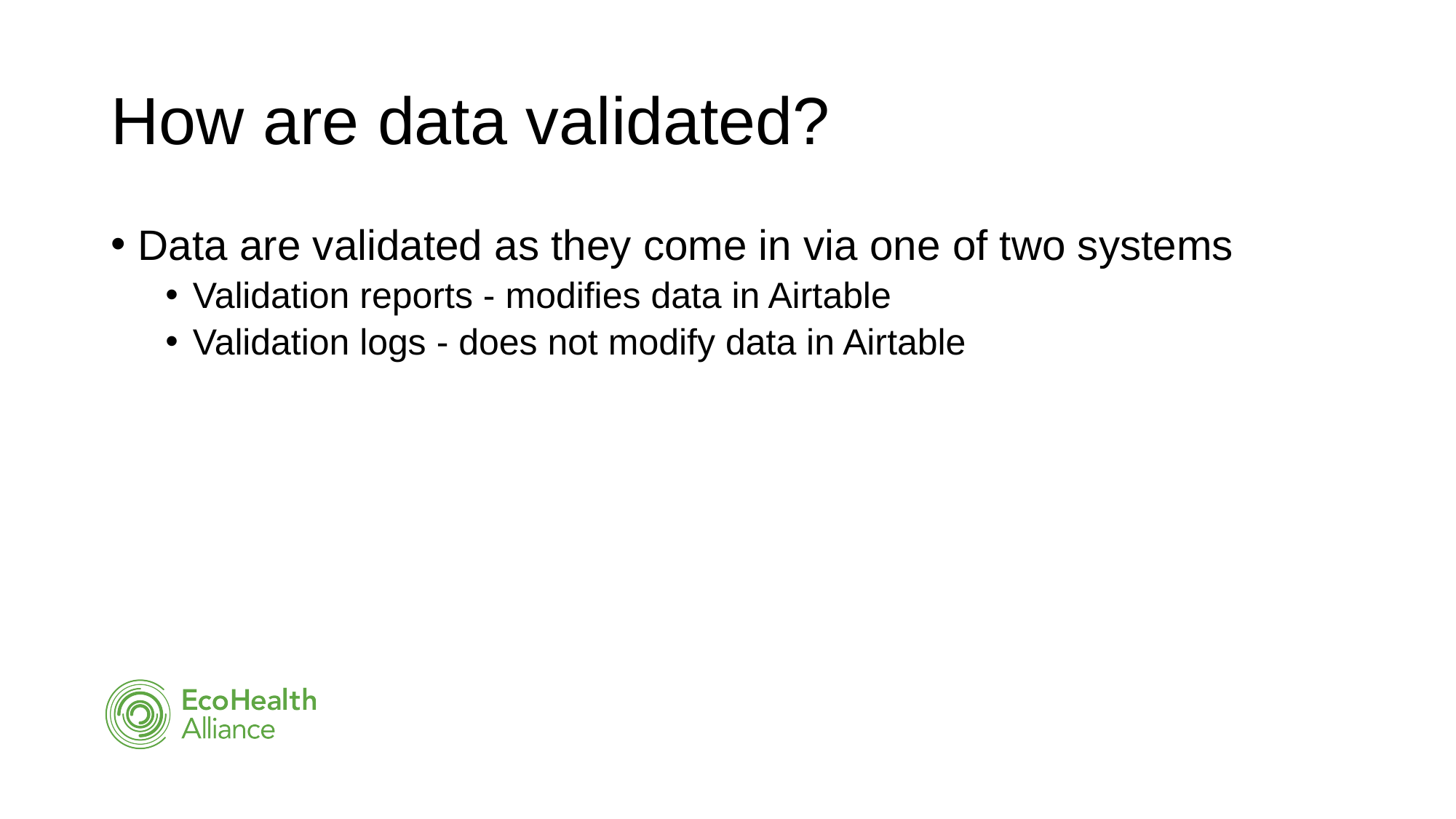

# How are data validated?
Data are validated as they come in via one of two systems
Validation reports - modifies data in Airtable
Validation logs - does not modify data in Airtable